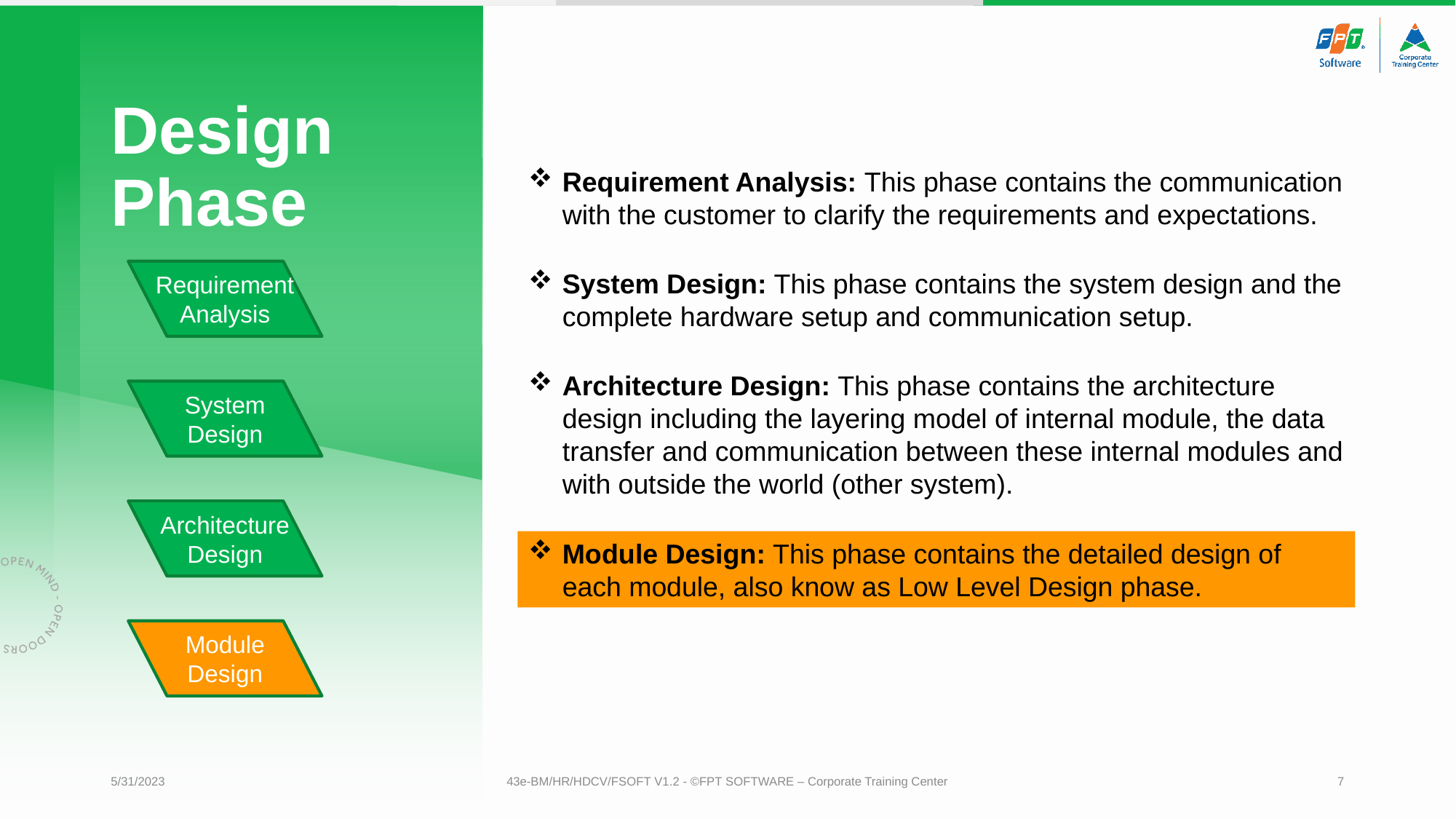

# Design Phase
Requirement Analysis: This phase contains the communication with the customer to clarify the requirements and expectations.
Requirement
Analysis
System Design: This phase contains the system design and the complete hardware setup and communication setup.
Architecture Design: This phase contains the architecture design including the layering model of internal module, the data transfer and communication between these internal modules and with outside the world (other system).
System
Design
Architecture
Design
Module Design: This phase contains the detailed design of each module, also know as Low Level Design phase.
Module
Design
5/31/2023
43e-BM/HR/HDCV/FSOFT V1.2 - ©FPT SOFTWARE – Corporate Training Center
7